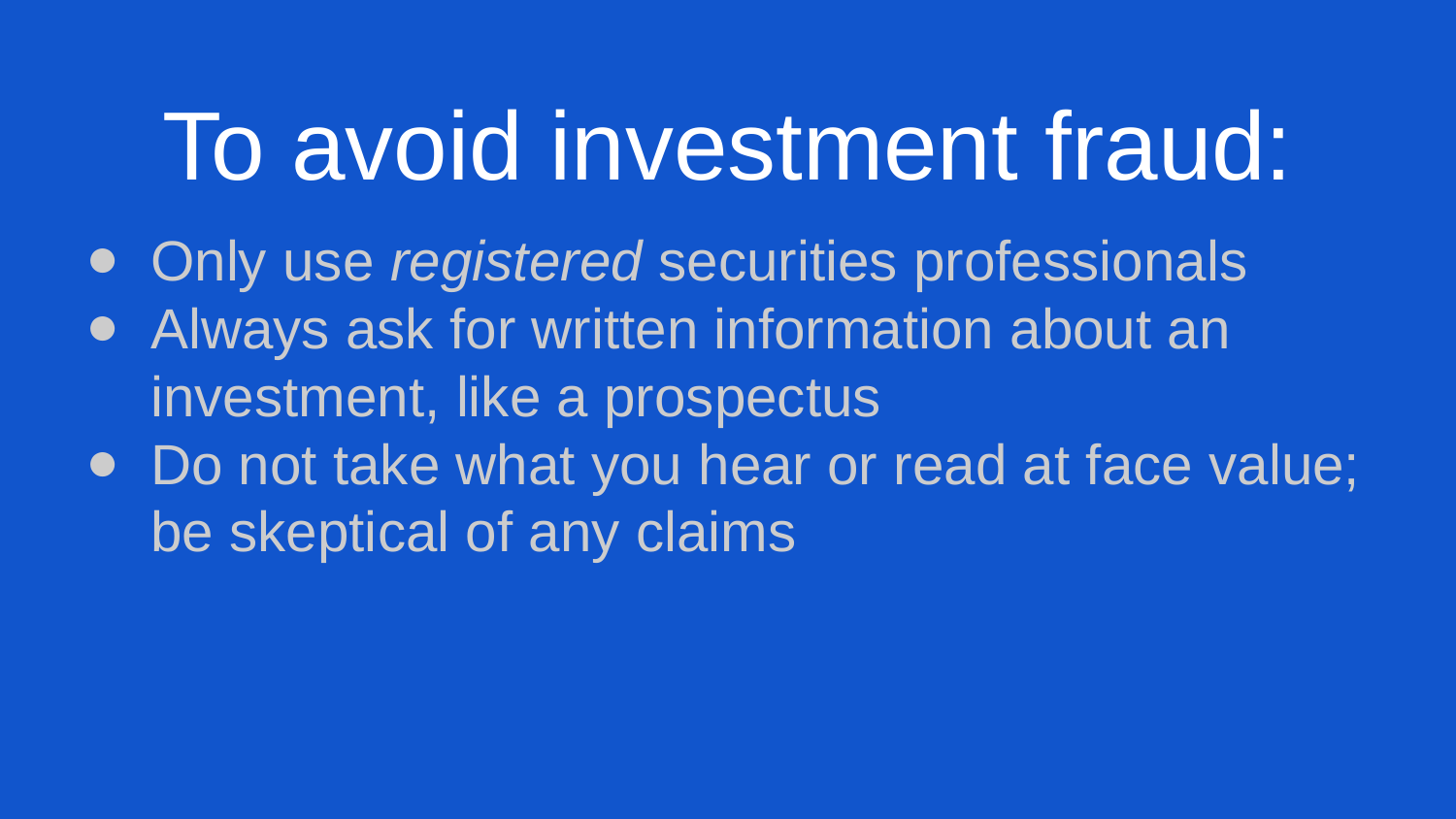

# To avoid investment fraud:
Only use registered securities professionals
Always ask for written information about an investment, like a prospectus
Do not take what you hear or read at face value; be skeptical of any claims